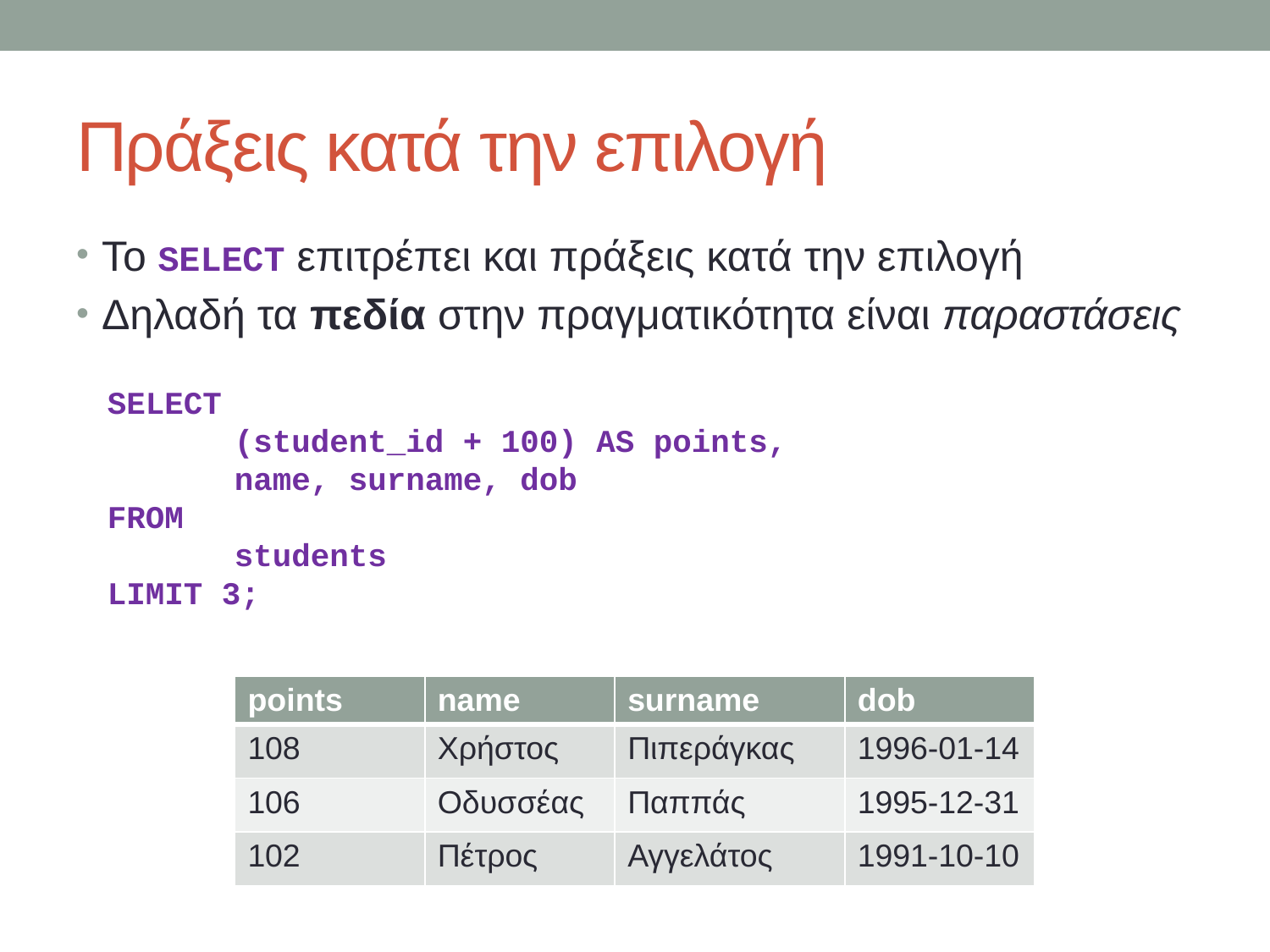

# Πράξεις κατά την επιλογή
To SELECT επιτρέπει και πράξεις κατά την επιλογή
Δηλαδή τα πεδία στην πραγματικότητα είναι παραστάσεις
SELECT
	(student_id + 100) AS points,
	name, surname, dob
FROM
	students
LIMIT 3;

| points | name | surname | dob |
| --- | --- | --- | --- |
| 108 | Χρήστος | Πιπεράγκας | 1996-01-14 |
| 106 | Οδυσσέας | Παππάς | 1995-12-31 |
| 102 | Πέτρος | Αγγελάτος | 1991-10-10 |